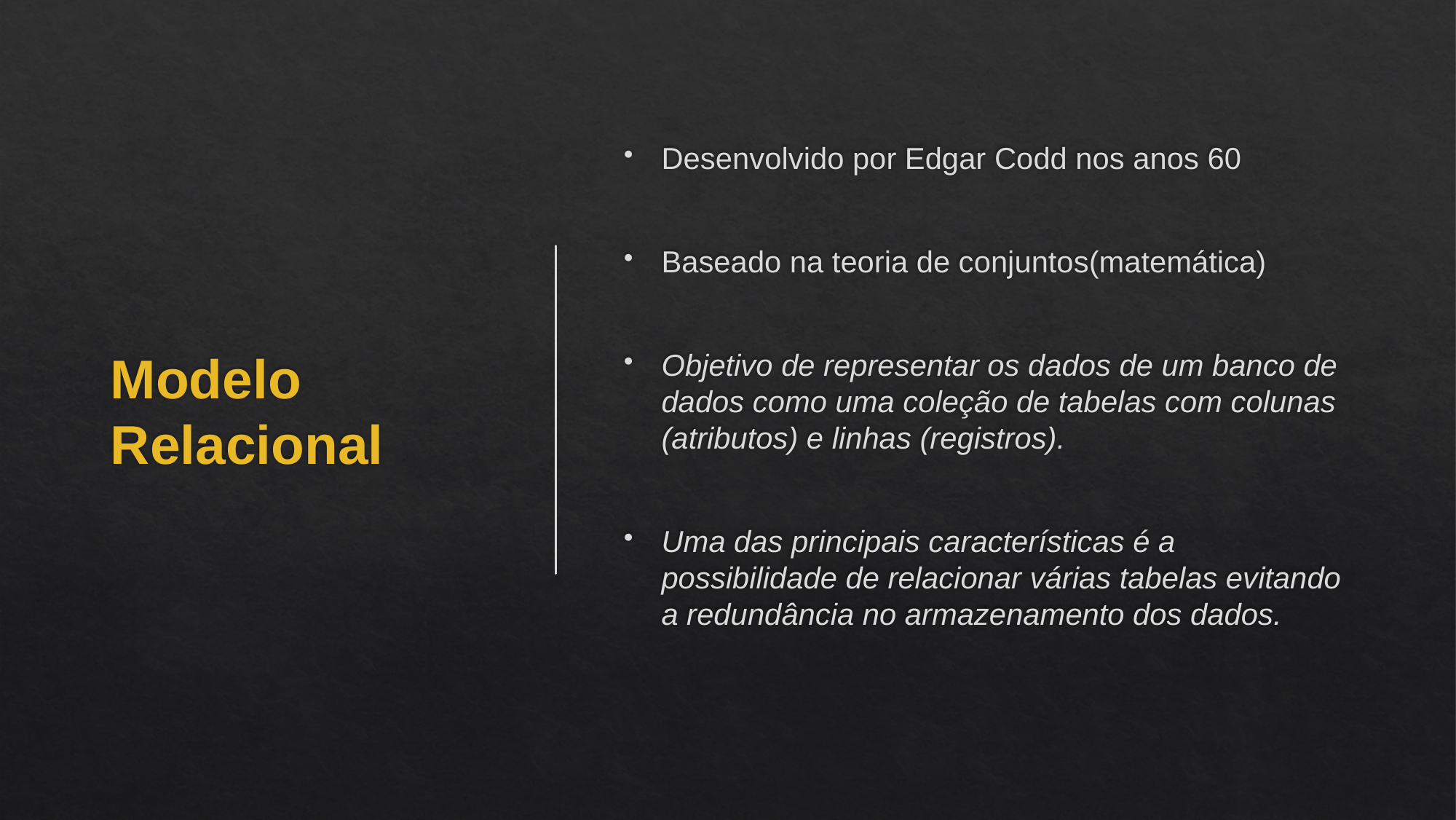

# Modelo Relacional
Desenvolvido por Edgar Codd nos anos 60

Baseado na teoria de conjuntos(matemática)

Objetivo de representar os dados de um banco de dados como uma coleção de tabelas com colunas (atributos) e linhas (registros).

Uma das principais características é a possibilidade de relacionar várias tabelas evitando a redundância no armazenamento dos dados.